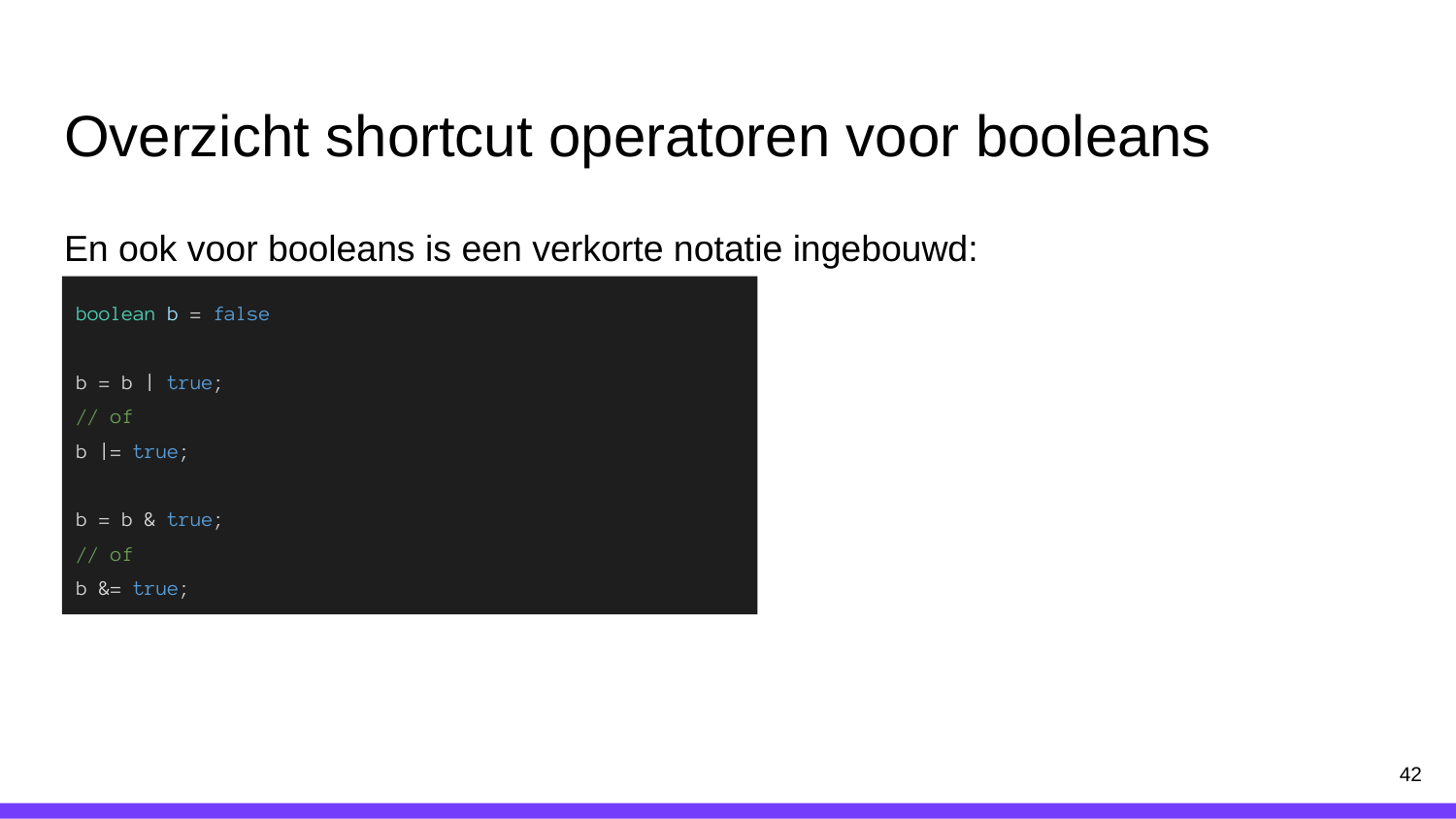

# Overzicht shortcut operatoren voor booleans
En ook voor booleans is een verkorte notatie ingebouwd:
boolean b = false

b = b | true;
// of
b |= true;

b = b & true;
// of
b &= true;
42